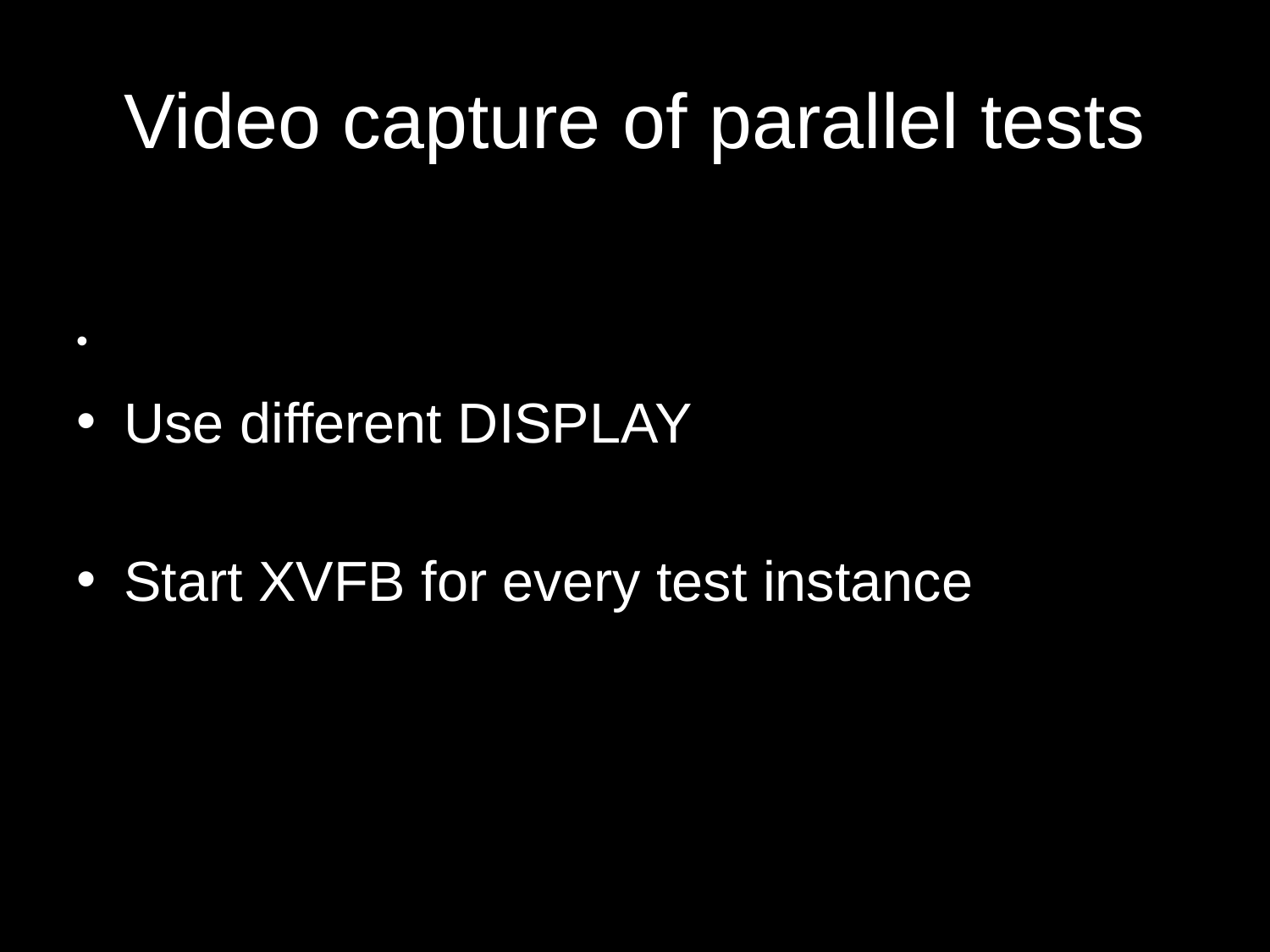

# Video capture of parallel tests

Use different DISPLAY

Start XVFB for every test instance